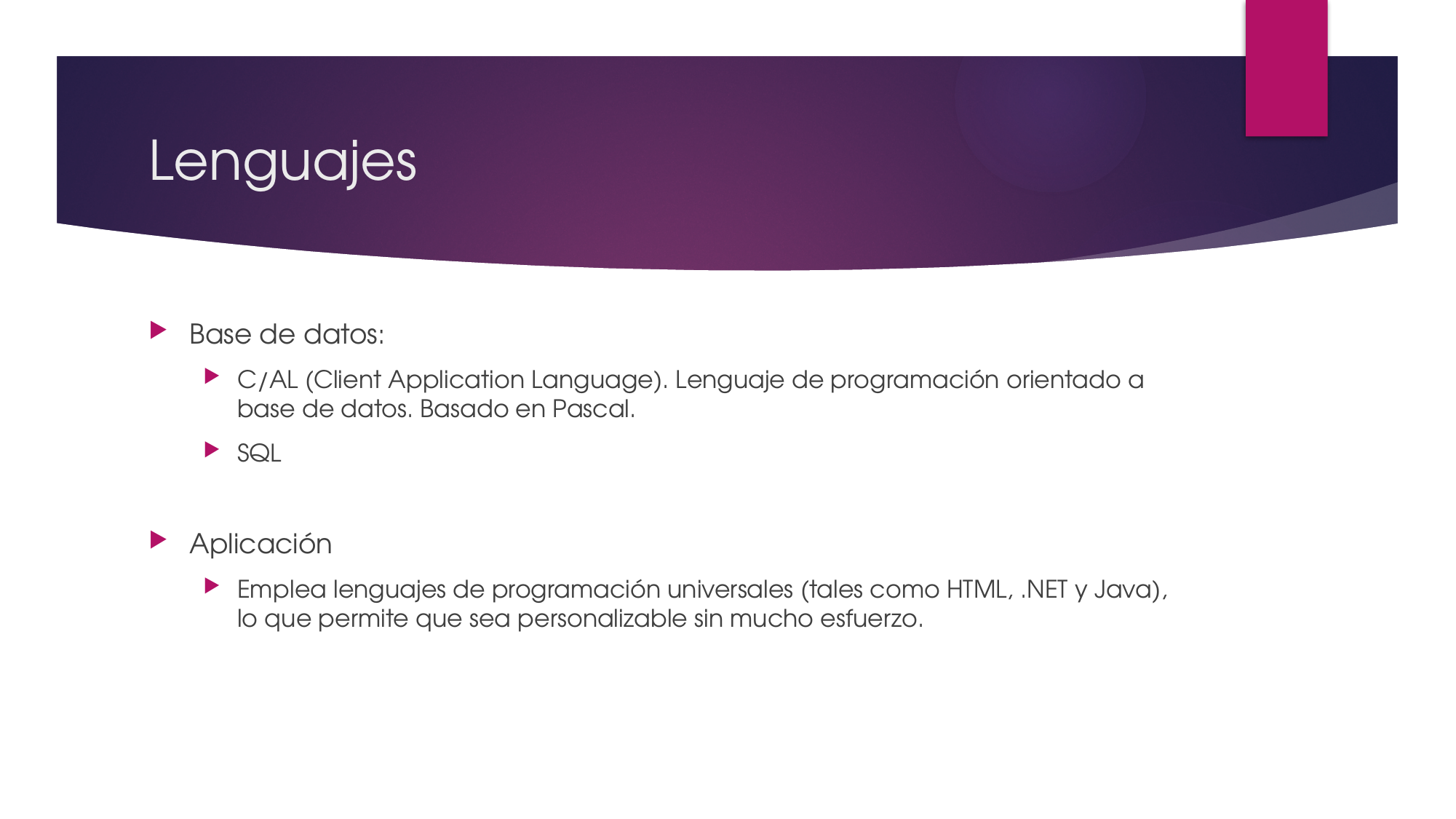

# Lenguajes
Base de datos:
C/AL (Client Application Language). Lenguaje de programación orientado a base de datos. Basado en Pascal.
SQL

Aplicación
Emplea lenguajes de programación universales (tales como HTML, .NET y Java), lo que permite que sea personalizable sin mucho esfuerzo.